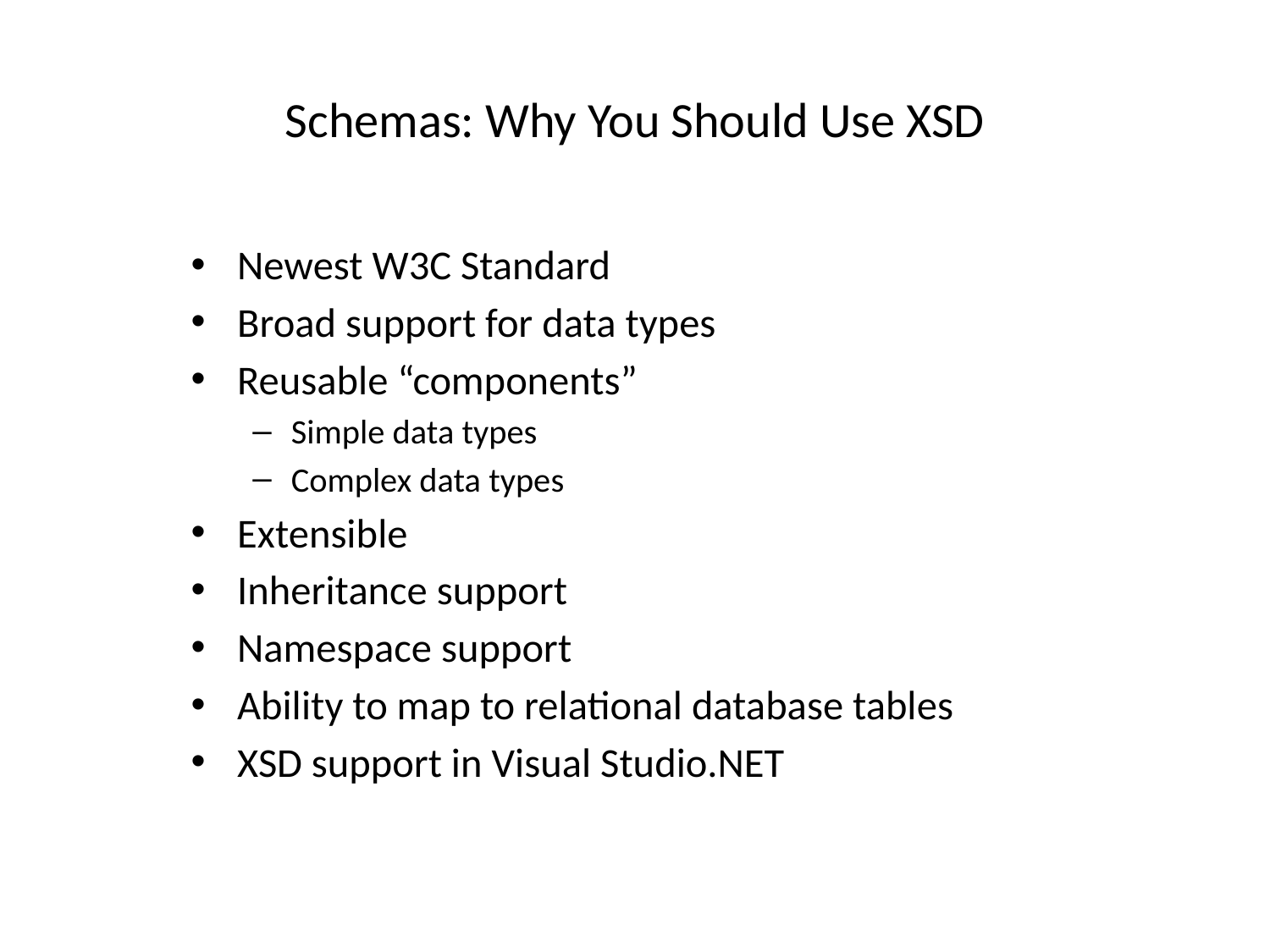

# Schemas: Why You Should Use XSD
Newest W3C Standard
Broad support for data types
Reusable “components”
Simple data types
Complex data types
Extensible
Inheritance support
Namespace support
Ability to map to relational database tables
XSD support in Visual Studio.NET